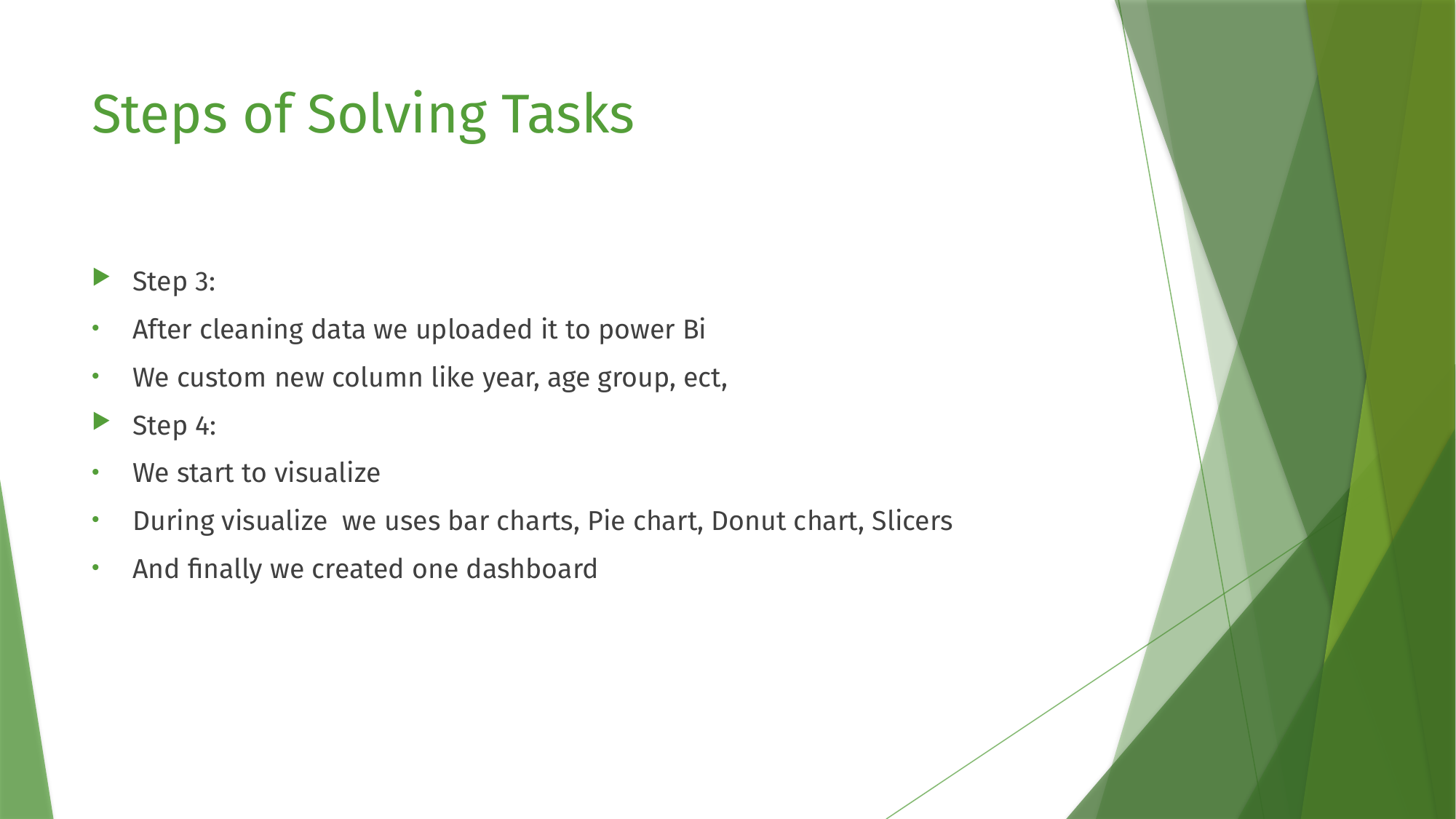

# Steps of Solving Tasks
Step 3:
After cleaning data we uploaded it to power Bi
We custom new column like year, age group, ect,
Step 4:
We start to visualize
During visualize  we uses bar charts, Pie chart, Donut chart, Slicers
And finally we created one dashboard